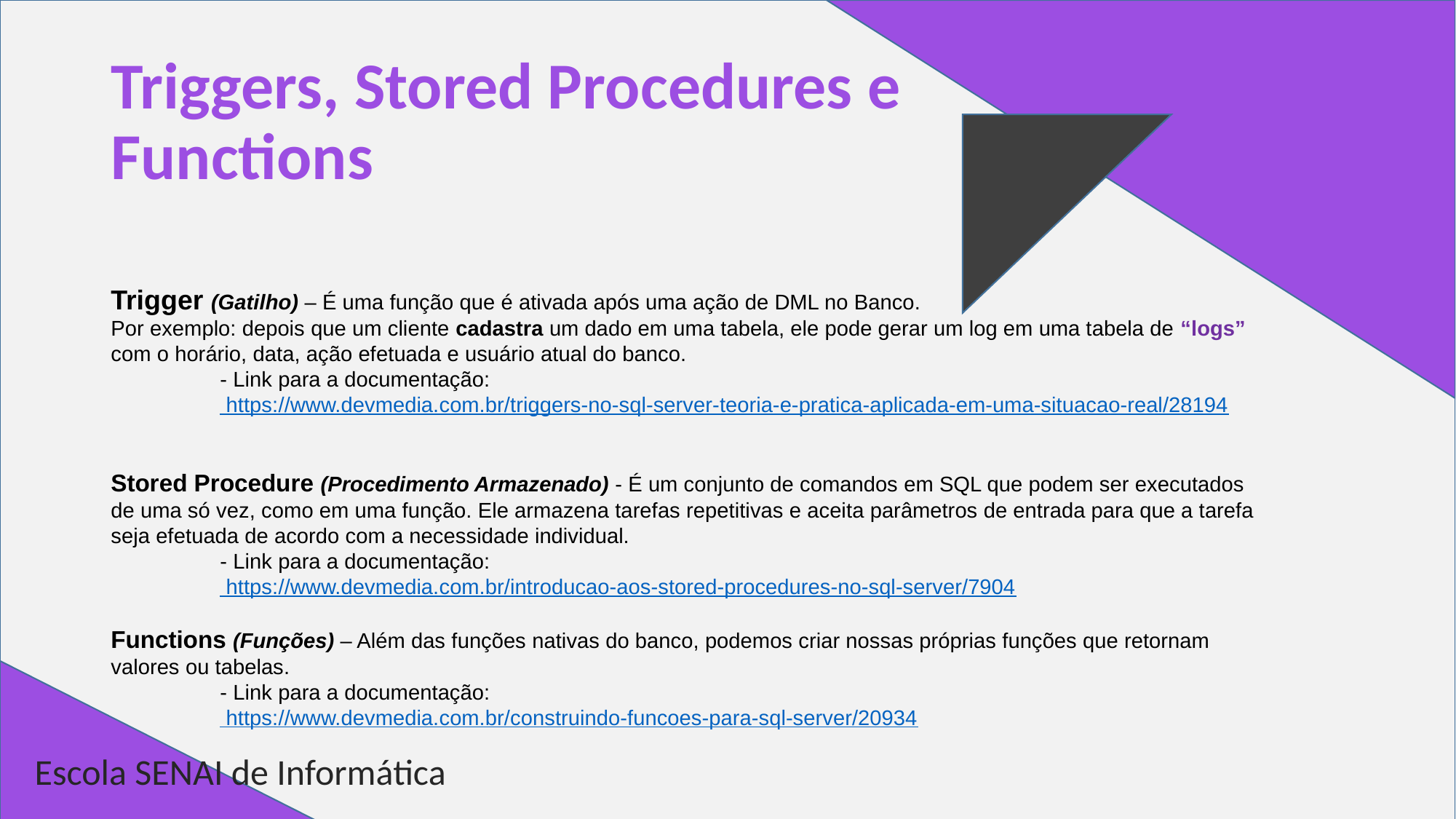

# Triggers, Stored Procedures e Functions
Trigger (Gatilho) – É uma função que é ativada após uma ação de DML no Banco.
Por exemplo: depois que um cliente cadastra um dado em uma tabela, ele pode gerar um log em uma tabela de “logs” com o horário, data, ação efetuada e usuário atual do banco.
	- Link para a documentação:
	 https://www.devmedia.com.br/triggers-no-sql-server-teoria-e-pratica-aplicada-em-uma-situacao-real/28194

Stored Procedure (Procedimento Armazenado) - É um conjunto de comandos em SQL que podem ser executados de uma só vez, como em uma função. Ele armazena tarefas repetitivas e aceita parâmetros de entrada para que a tarefa seja efetuada de acordo com a necessidade individual.
	- Link para a documentação:
	 https://www.devmedia.com.br/introducao-aos-stored-procedures-no-sql-server/7904

Functions (Funções) – Além das funções nativas do banco, podemos criar nossas próprias funções que retornam valores ou tabelas.
	- Link para a documentação:
	 https://www.devmedia.com.br/construindo-funcoes-para-sql-server/20934